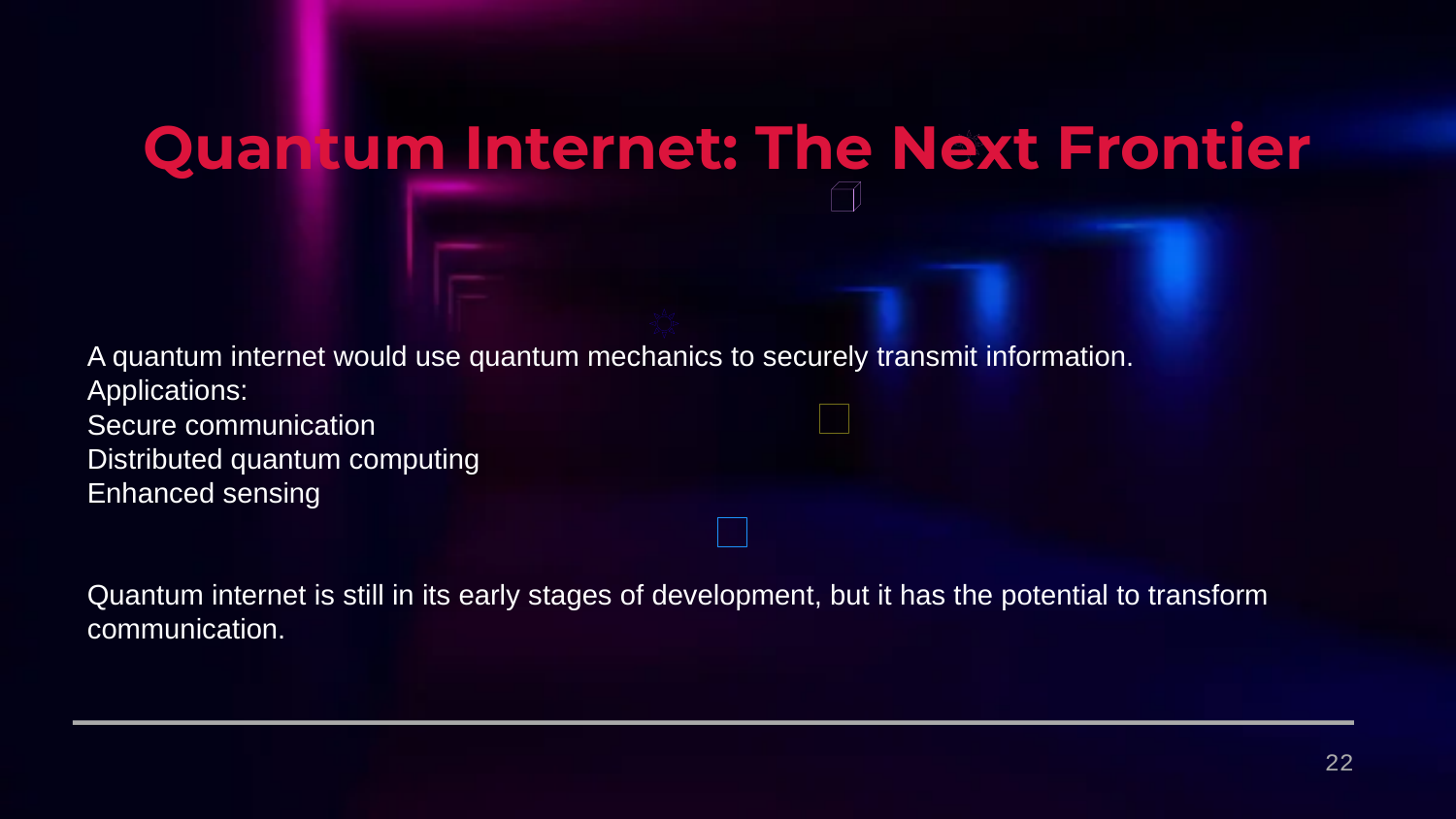

Quantum Internet: The Next Frontier

A quantum internet would use quantum mechanics to securely transmit information.
Applications:
Secure communication
Distributed quantum computing
Enhanced sensing

Quantum internet is still in its early stages of development, but it has the potential to transform communication.

22